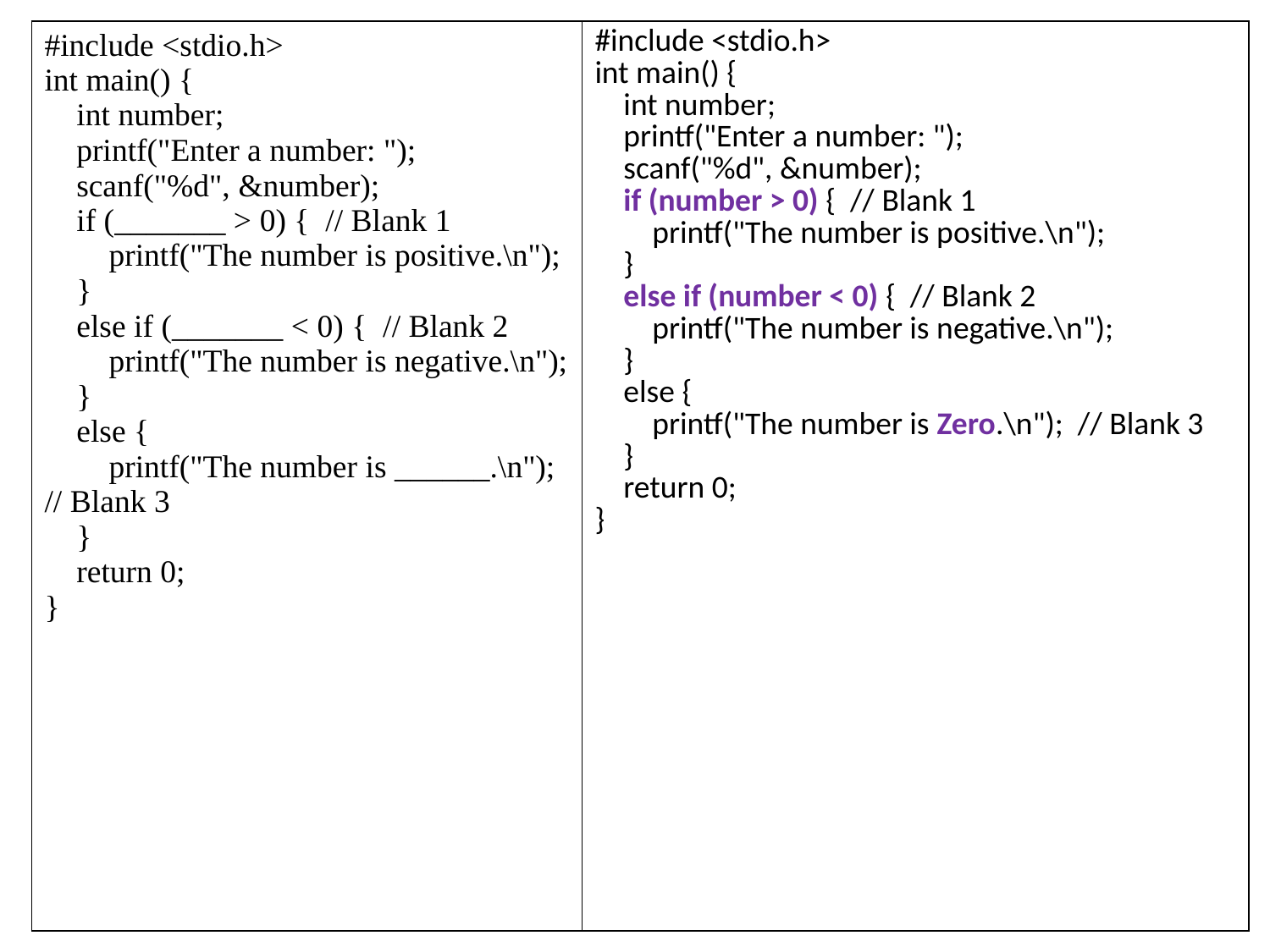

| #include <stdio.h> int main() { int number; printf("Enter a number: "); scanf("%d", &number); if (\_\_\_\_\_\_\_ > 0) { // Blank 1 printf("The number is positive.\n"); } else if (\_\_\_\_\_\_\_ < 0) { // Blank 2 printf("The number is negative.\n"); } else { printf("The number is \_\_\_\_\_\_.\n"); // Blank 3 } return 0; } | #include <stdio.h> int main() { int number; printf("Enter a number: "); scanf("%d", &number); if (number > 0) { // Blank 1 printf("The number is positive.\n"); } else if (number < 0) { // Blank 2 printf("The number is negative.\n"); } else { printf("The number is Zero.\n"); // Blank 3 } return 0; } |
| --- | --- |